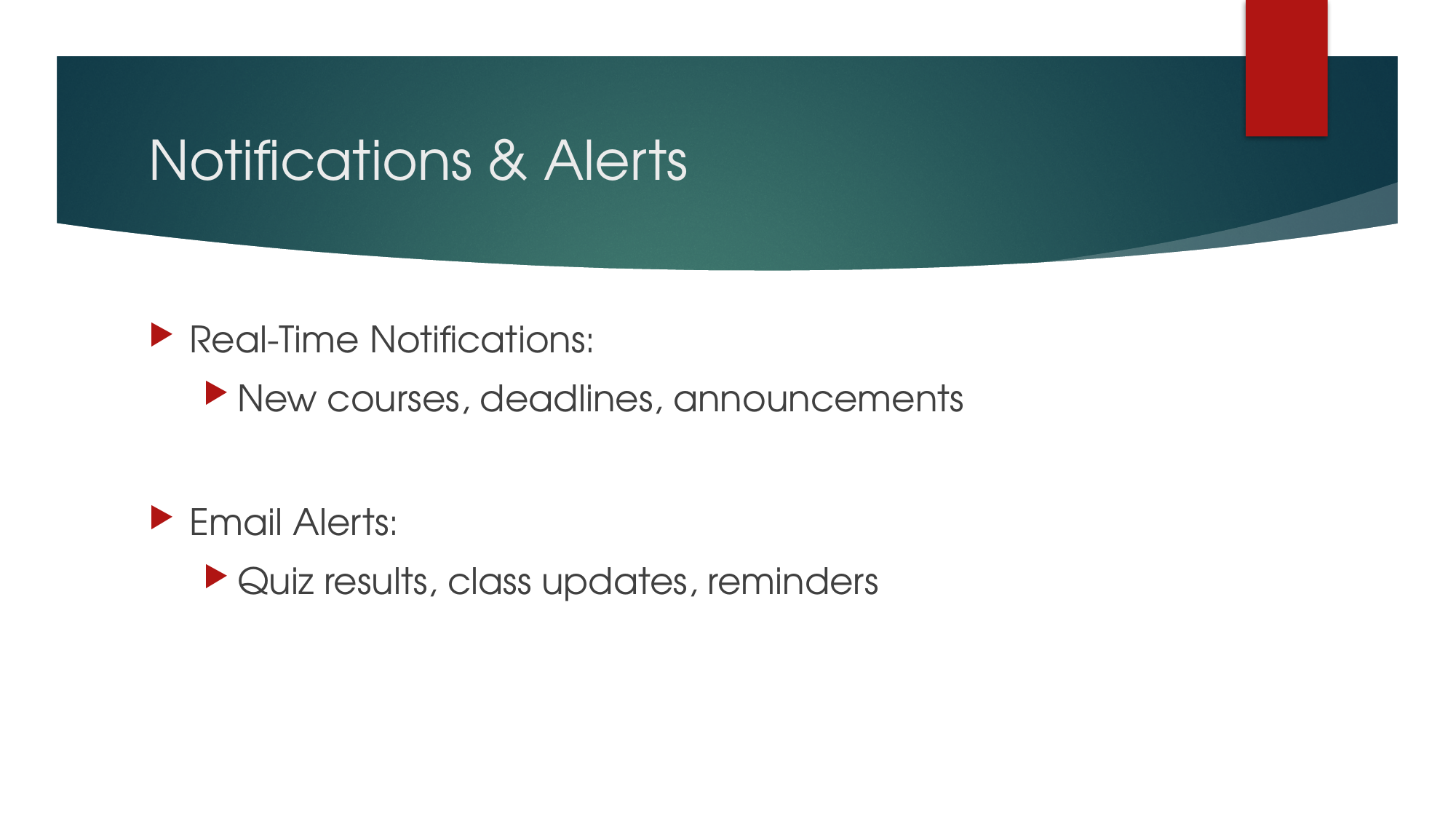

# Notifications & Alerts
Real-Time Notifications:
New courses, deadlines, announcements

Email Alerts:
Quiz results, class updates, reminders